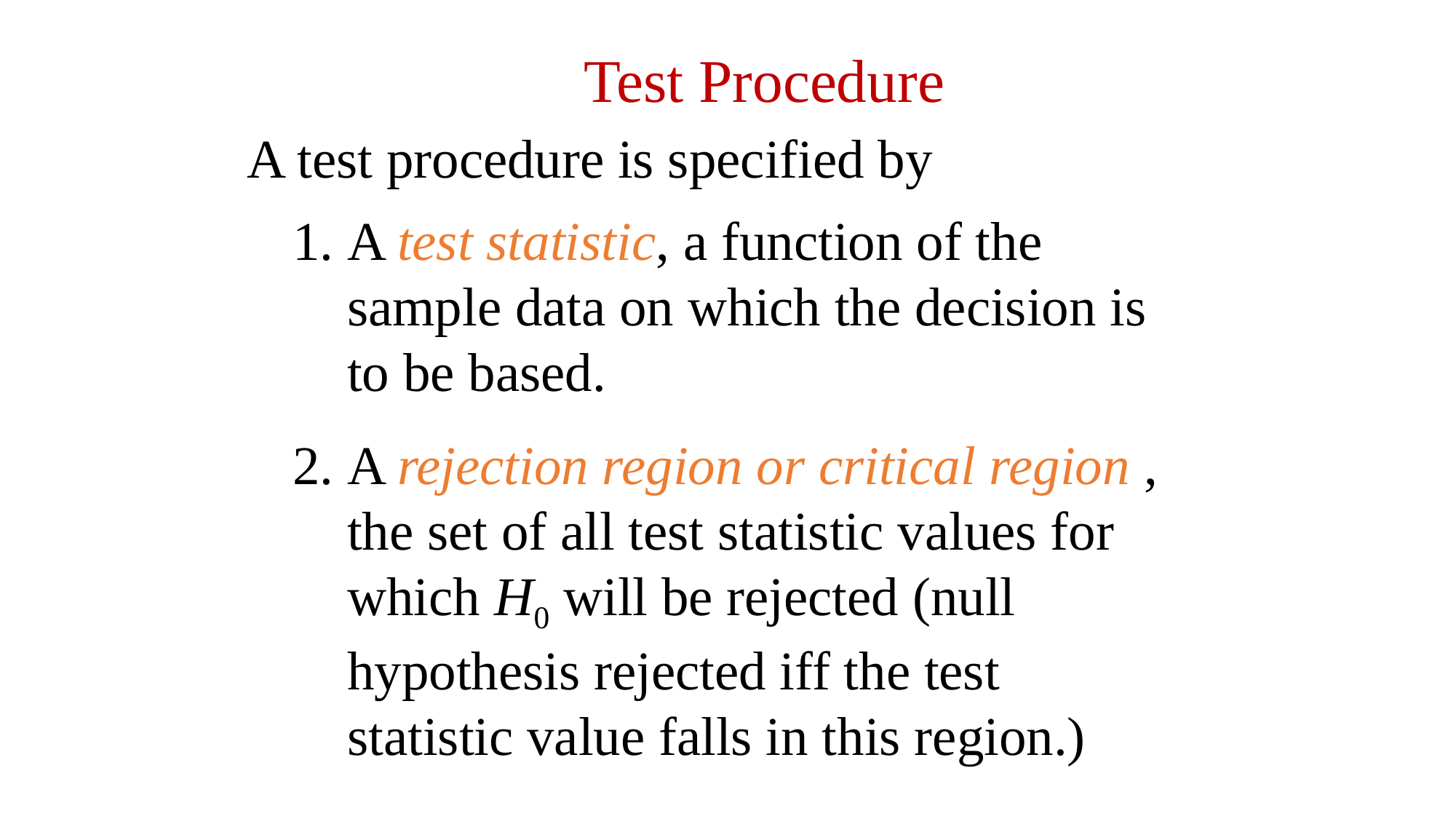

Test Procedure
A test procedure is specified by
A test statistic, a function of the sample data on which the decision is to be based.
A rejection region or critical region , the set of all test statistic values for which H0 will be rejected (null hypothesis rejected iff the test statistic value falls in this region.)